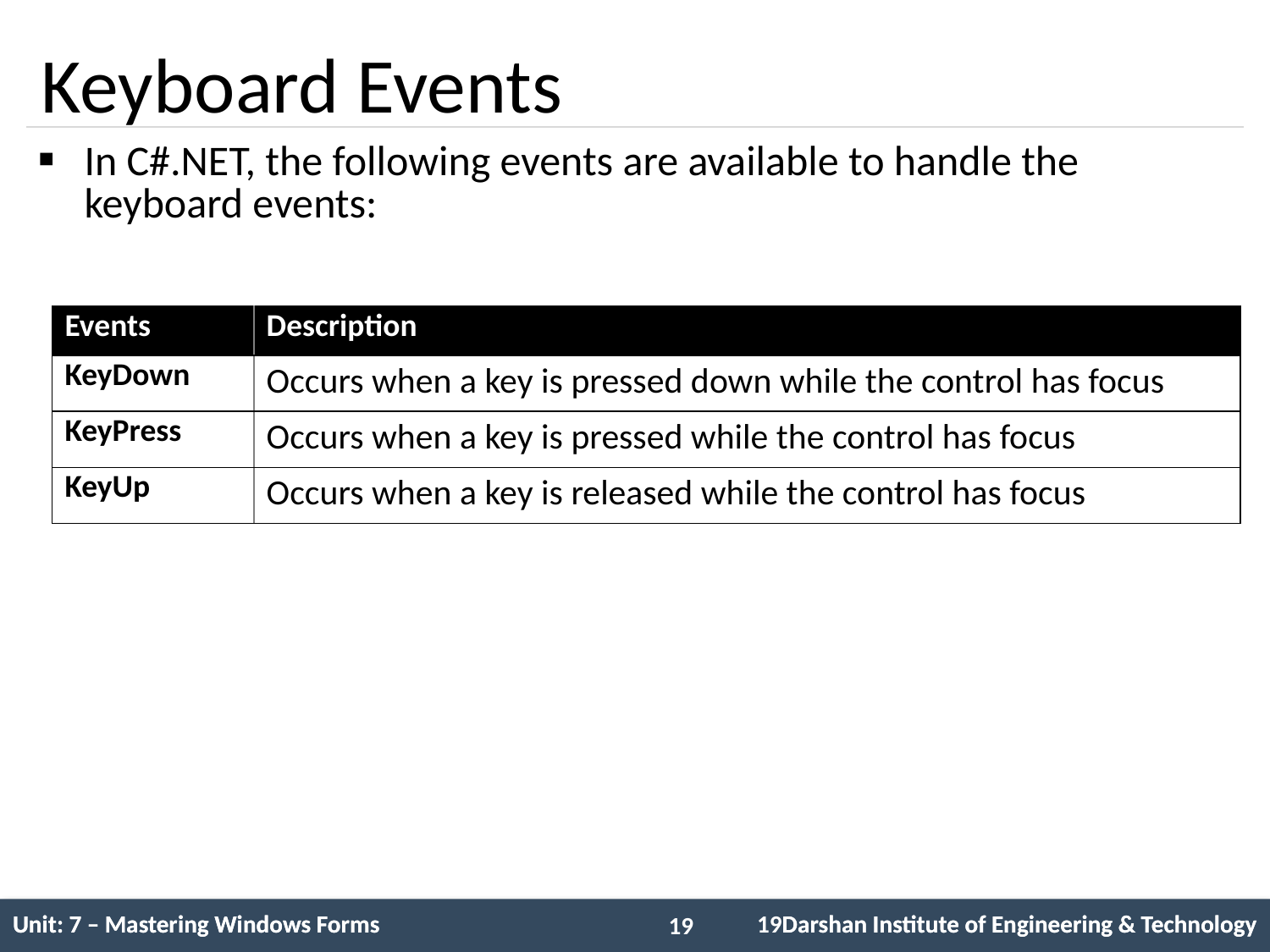

# Keyboard Events
In C#.NET, the following events are available to handle the keyboard events:

| Events | Description |
| --- | --- |
| KeyDown | Occurs when a key is pressed down while the control has focus |
| KeyPress | Occurs when a key is pressed while the control has focus |
| KeyUp | Occurs when a key is released while the control has focus |